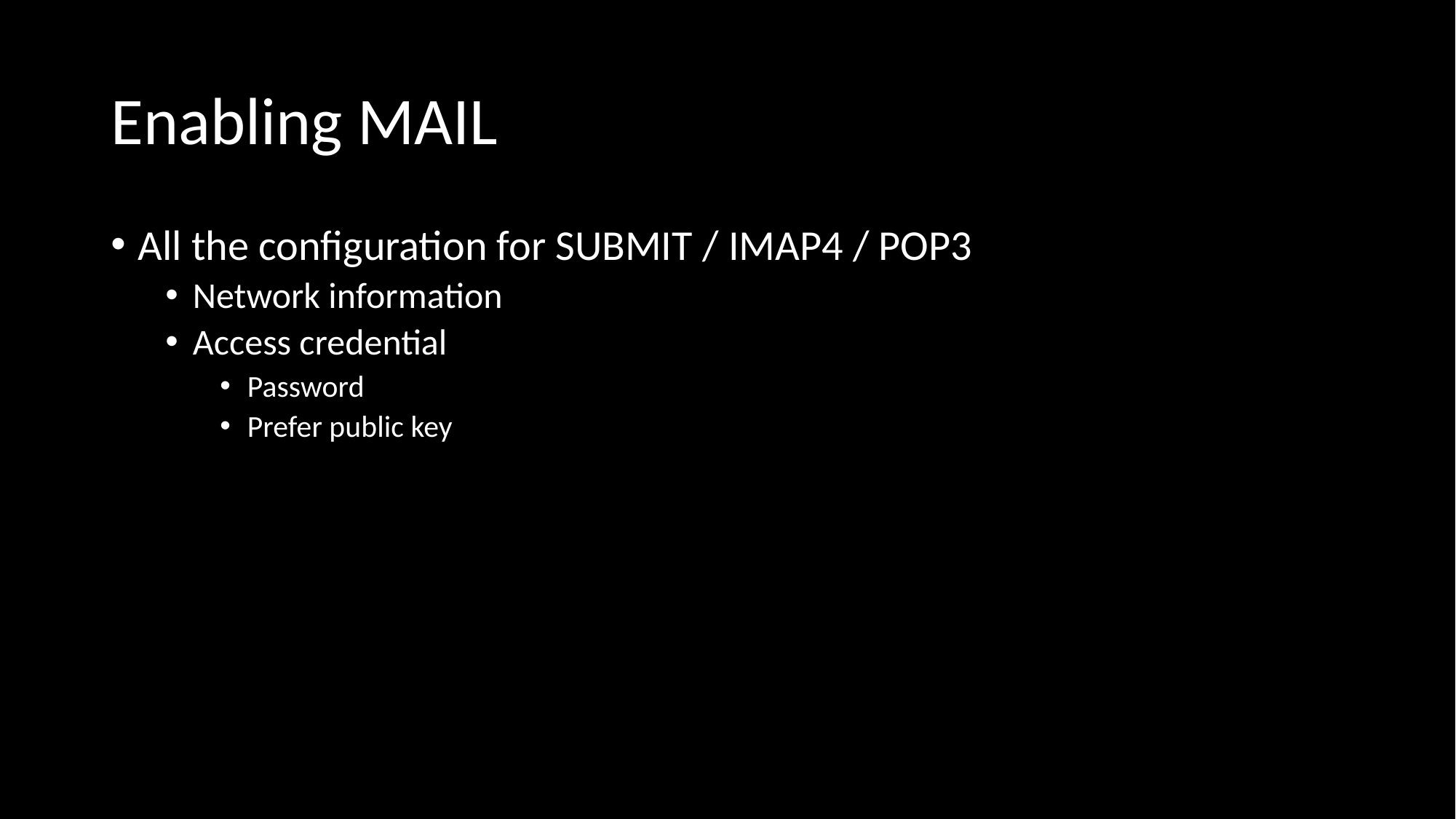

# Enabling MAIL
All the configuration for SUBMIT / IMAP4 / POP3
Network information
Access credential
Password
Prefer public key